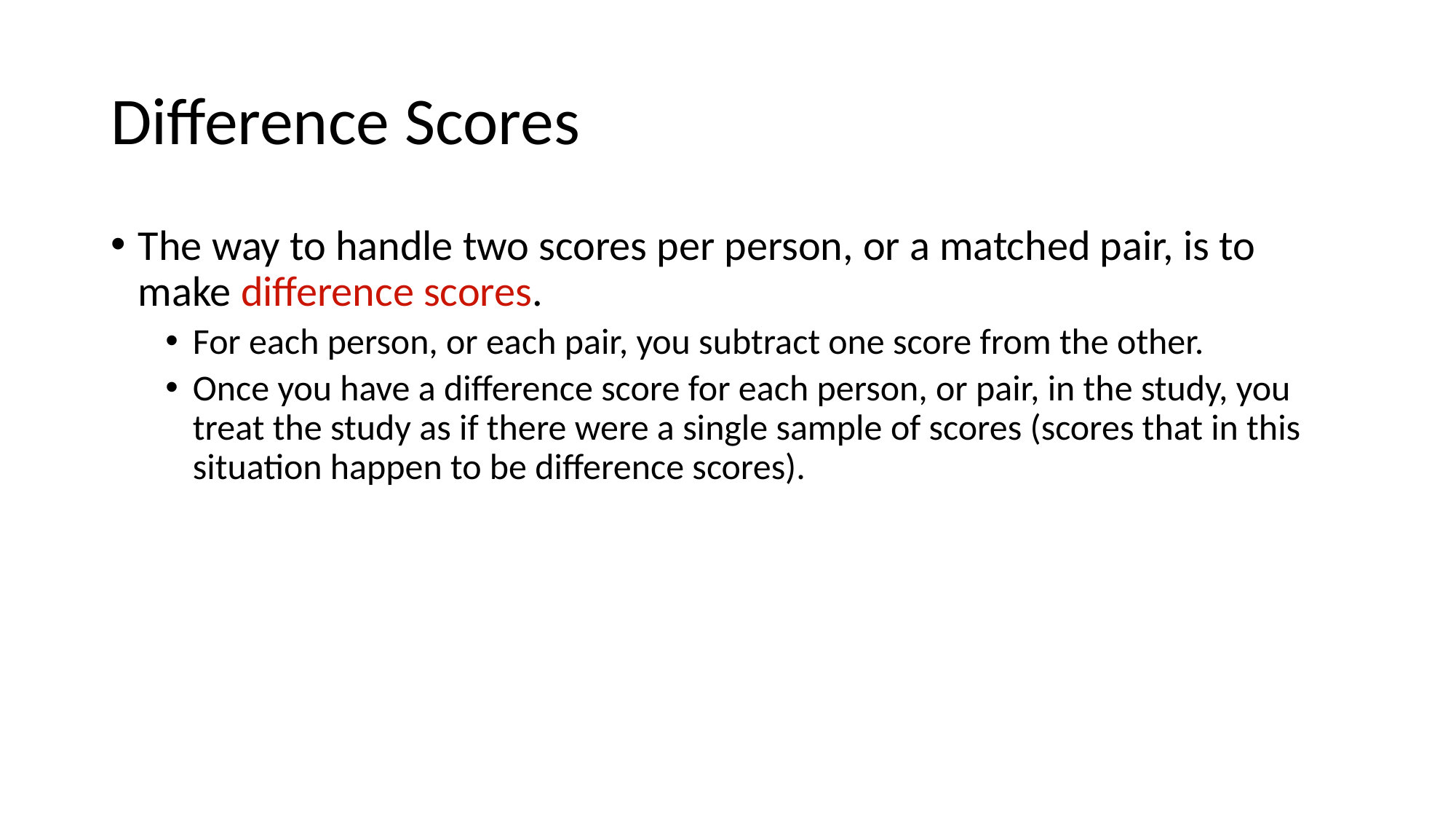

# Difference Scores
The way to handle two scores per person, or a matched pair, is to make difference scores.
For each person, or each pair, you subtract one score from the other.
Once you have a difference score for each person, or pair, in the study, you treat the study as if there were a single sample of scores (scores that in this situation happen to be difference scores).